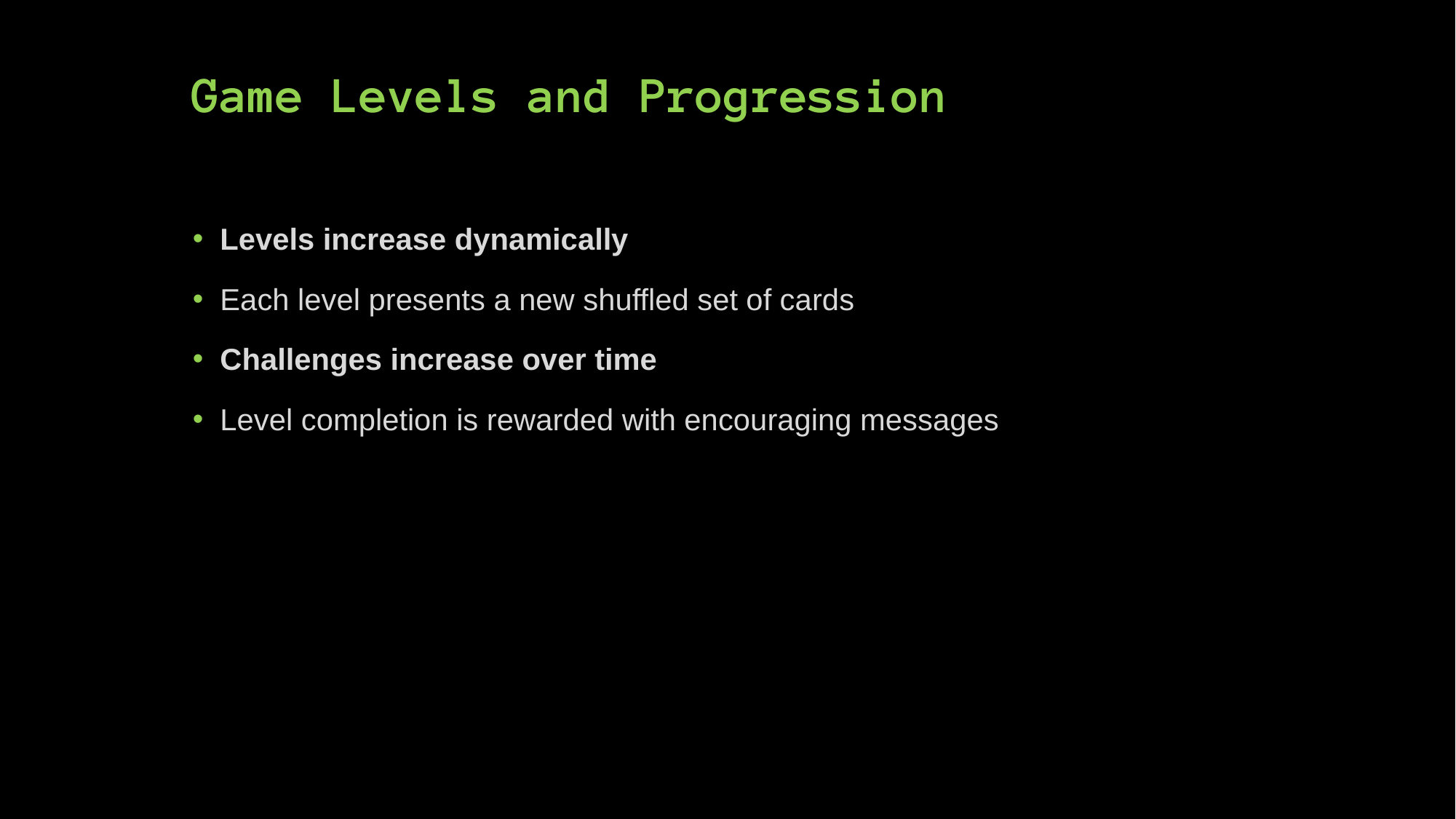

# Game Levels and Progression
Levels increase dynamically
Each level presents a new shuffled set of cards
Challenges increase over time
Level completion is rewarded with encouraging messages